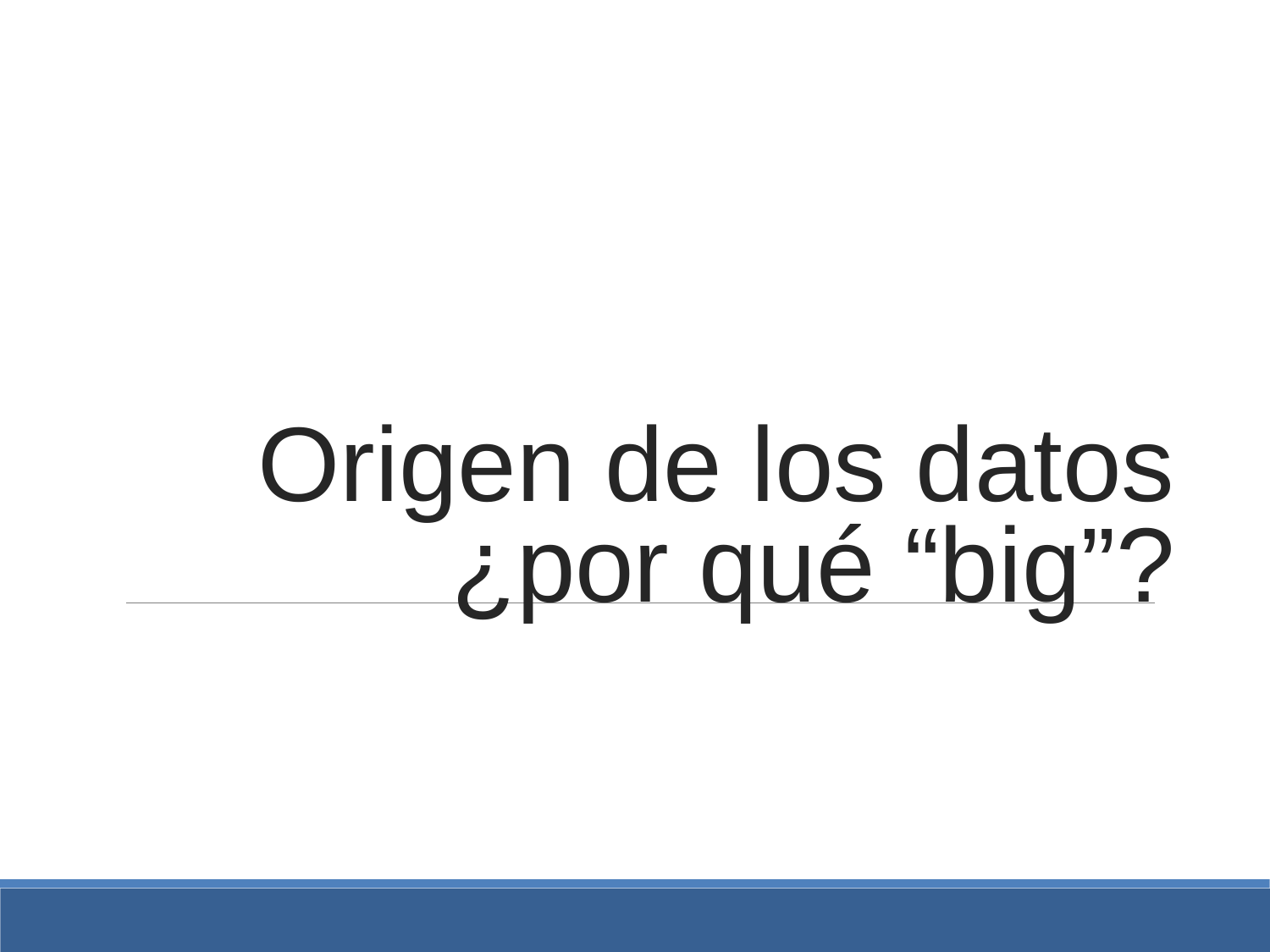

# Origen de los datos ¿por qué “big”?